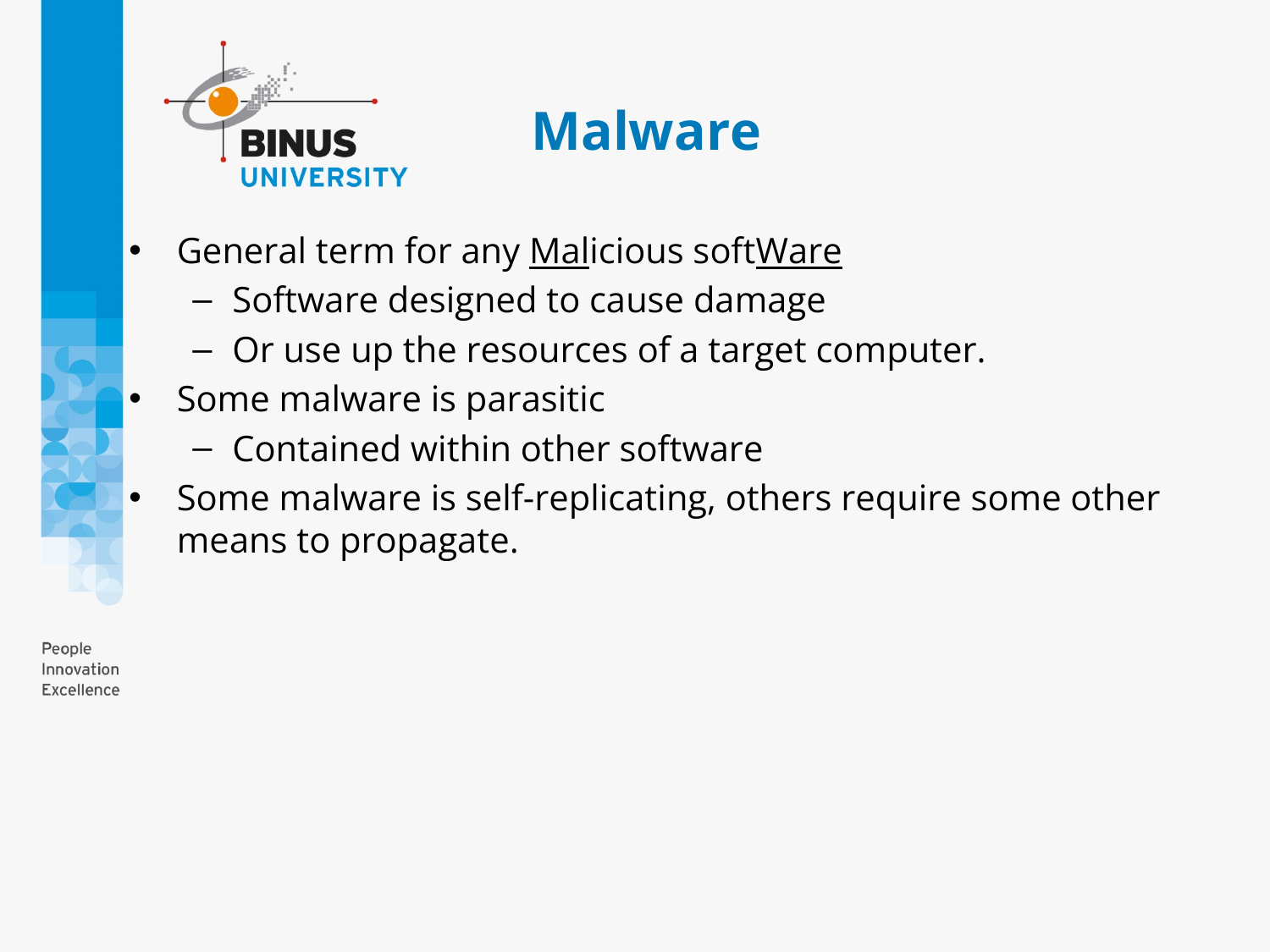

# Malware
General term for any Malicious softWare
Software designed to cause damage
Or use up the resources of a target computer.
Some malware is parasitic
Contained within other software
Some malware is self-replicating, others require some other means to propagate.